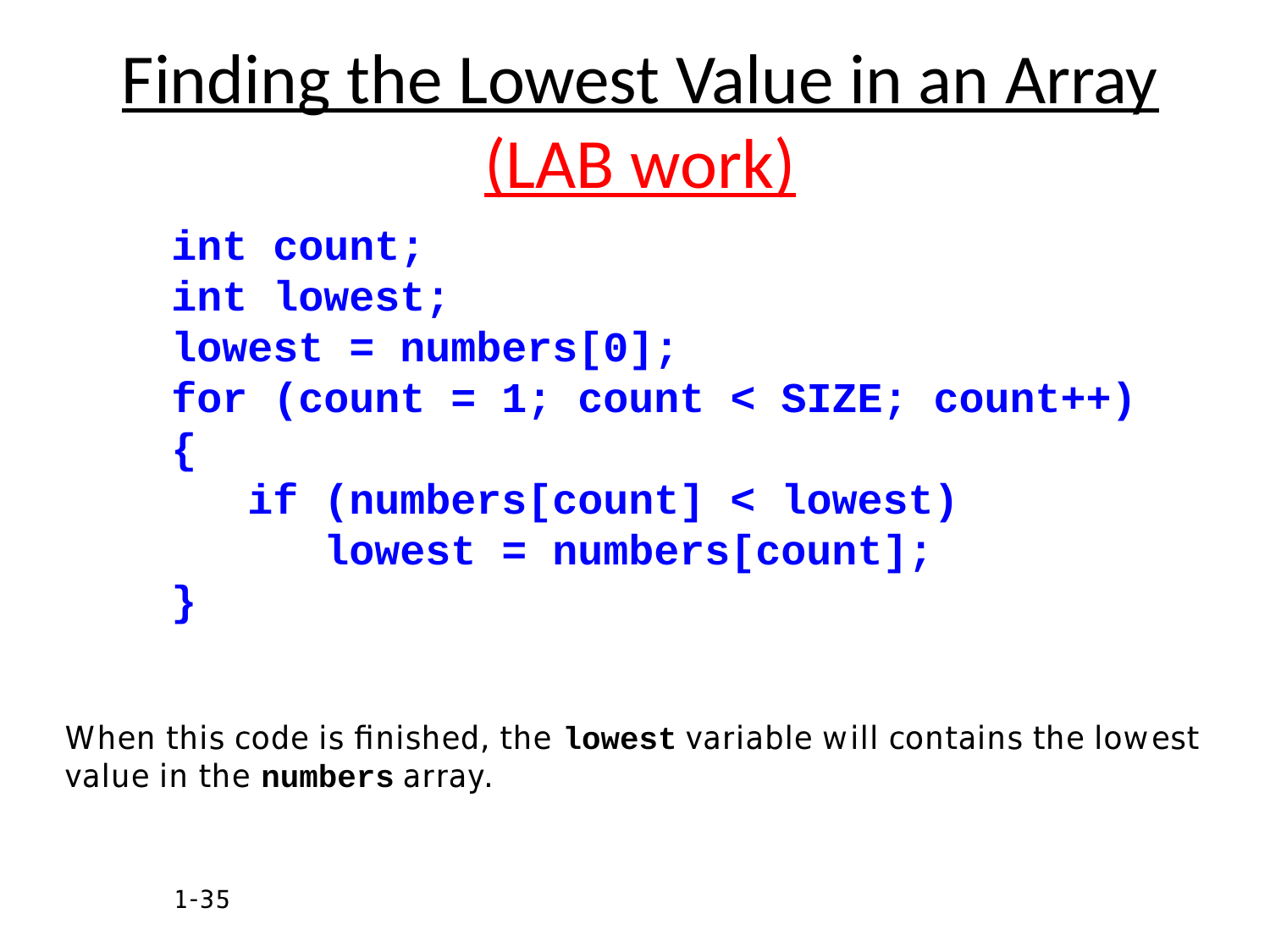

# Finding the Lowest Value in an Array (LAB work)
int count;
int lowest;
lowest = numbers[0];
for (count = 1; count < SIZE; count++)
{
   if (numbers[count] < lowest)
      lowest = numbers[count];
}
When this code is finished, the lowest variable will contains the lowest value in the numbers array.
1-35